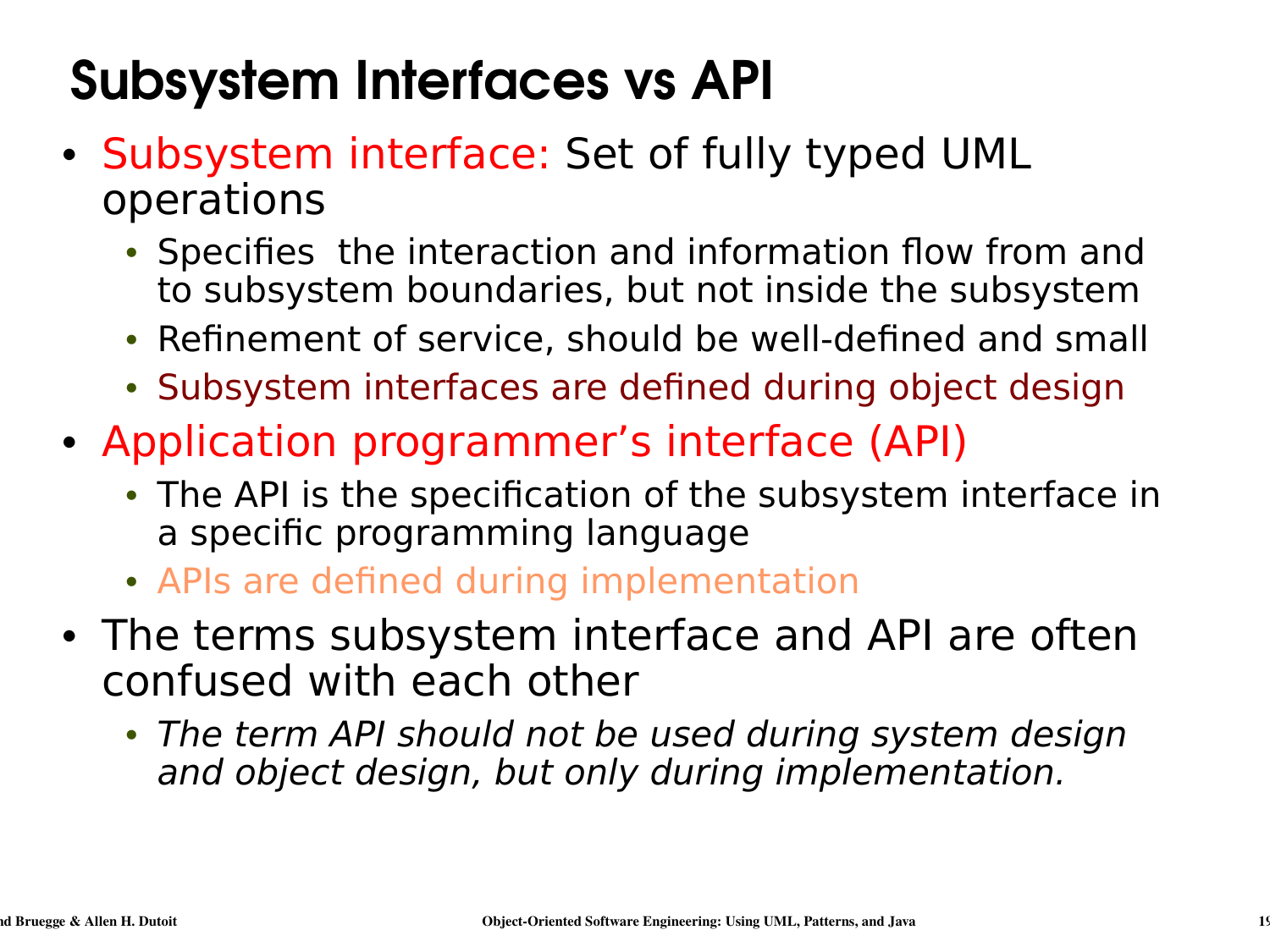

# Subsystem Interfaces vs API
Subsystem interface: Set of fully typed UML operations
Specifies  the interaction and information flow from and to subsystem boundaries, but not inside the subsystem
Refinement of service, should be well-defined and small
Subsystem interfaces are defined during object design
Application programmer’s interface (API)
The API is the specification of the subsystem interface in a specific programming language
APIs are defined during implementation
The terms subsystem interface and API are often confused with each other
The term API should not be used during system design and object design, but only during implementation.